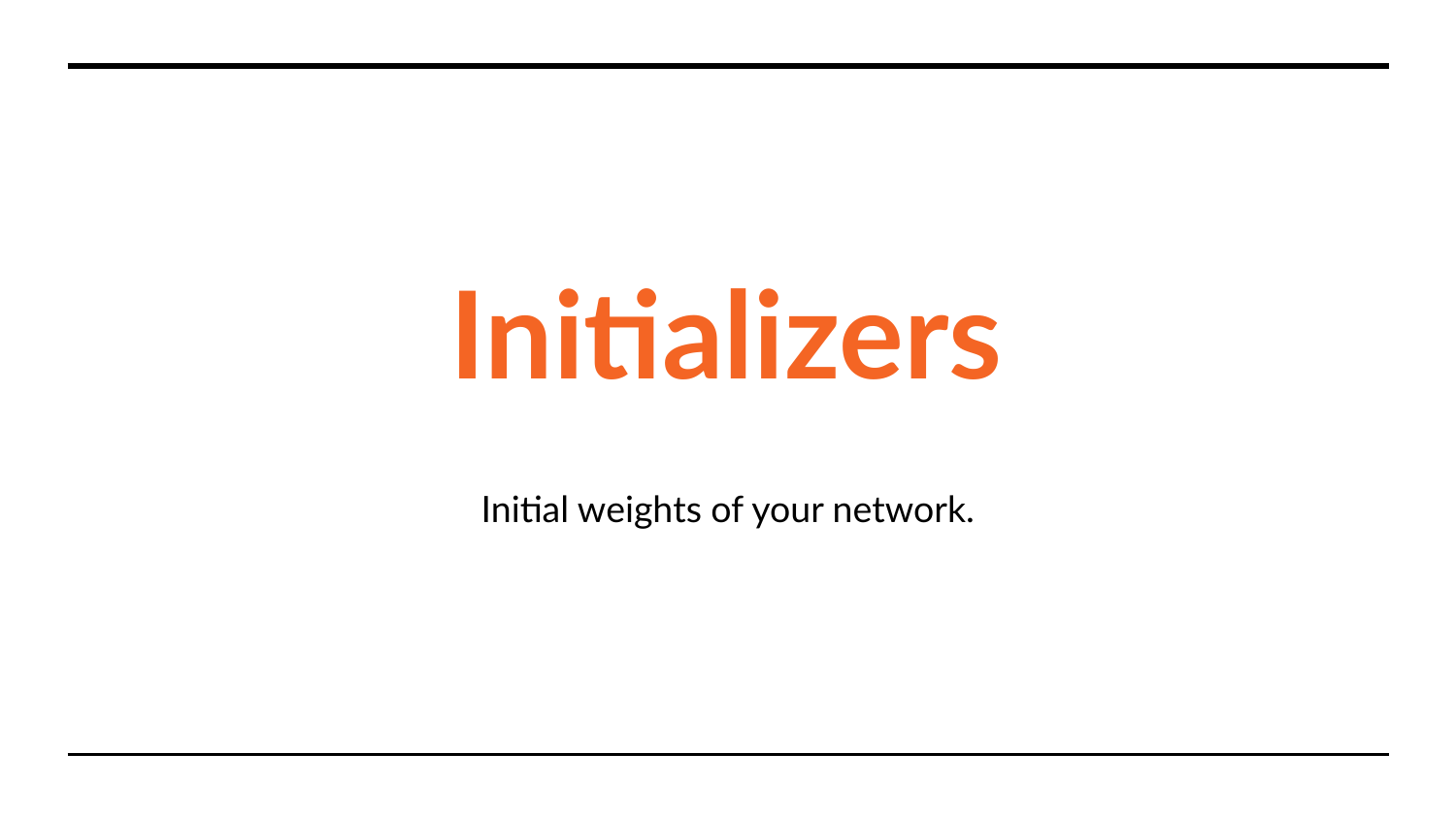

# Initializers
Initial weights of your network.